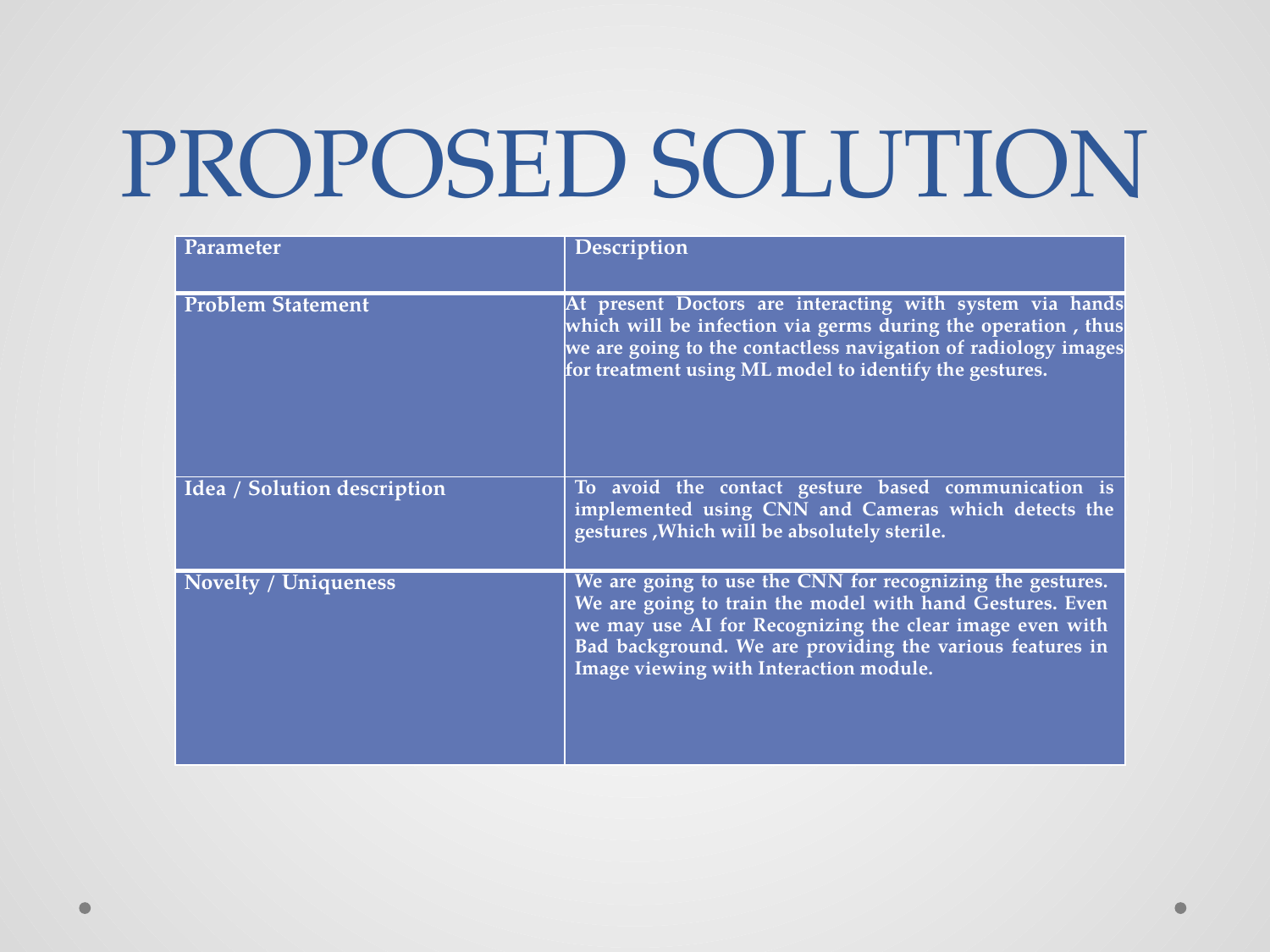

# PROPOSED SOLUTION
| Parameter | Description |
| --- | --- |
| Problem Statement | At present Doctors are interacting with system via hands which will be infection via germs during the operation , thus we are going to the contactless navigation of radiology images for treatment using ML model to identify the gestures. |
| Idea / Solution description | To avoid the contact gesture based communication is implemented using CNN and Cameras which detects the gestures ,Which will be absolutely sterile. |
| Novelty / Uniqueness | We are going to use the CNN for recognizing the gestures. We are going to train the model with hand Gestures. Even we may use AI for Recognizing the clear image even with Bad background. We are providing the various features in Image viewing with Interaction module. |